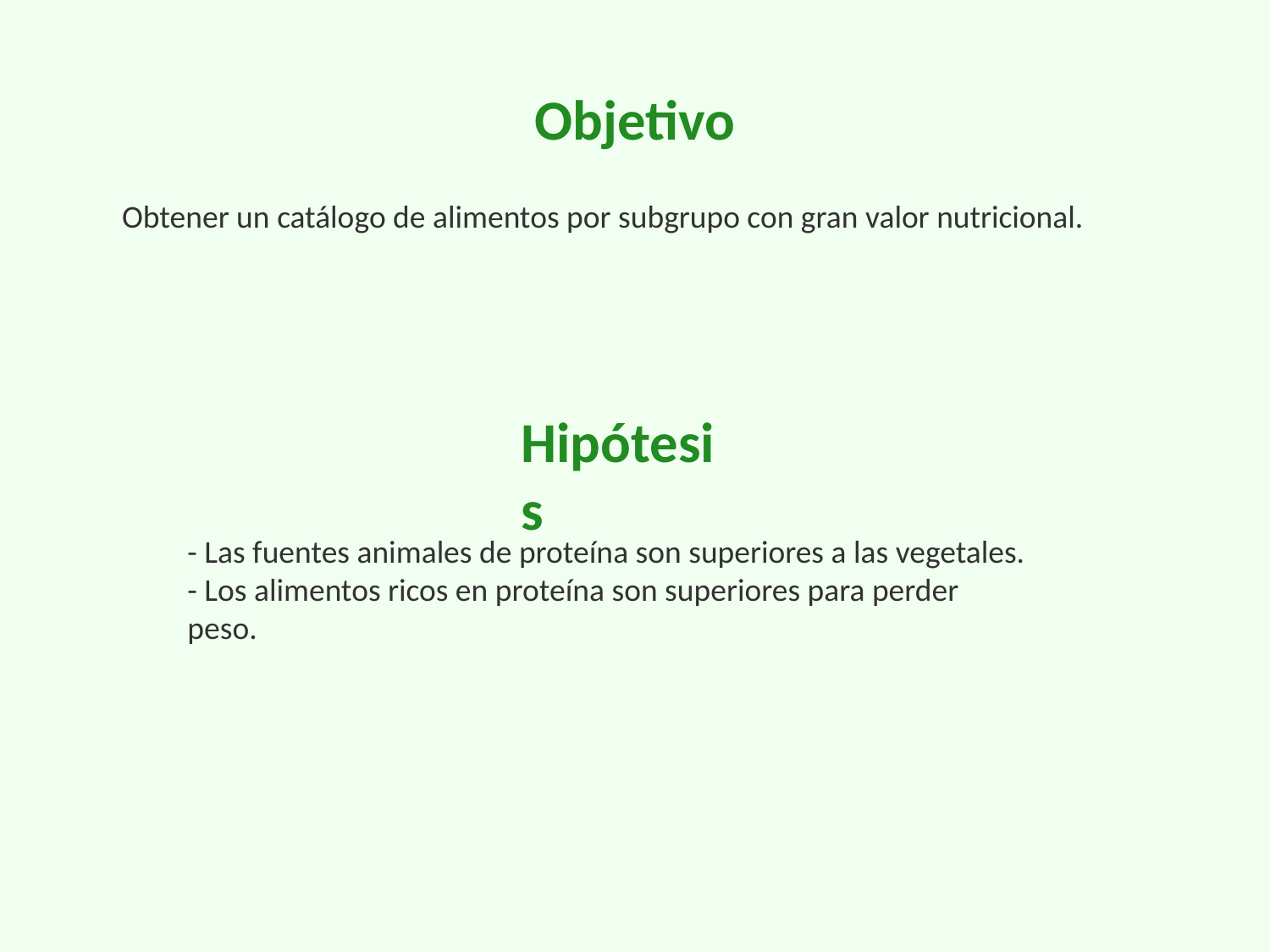

# Objetivo
Obtener un catálogo de alimentos por subgrupo con gran valor nutricional.
Hipótesis
- Las fuentes animales de proteína son superiores a las vegetales.
- Los alimentos ricos en proteína son superiores para perder peso.